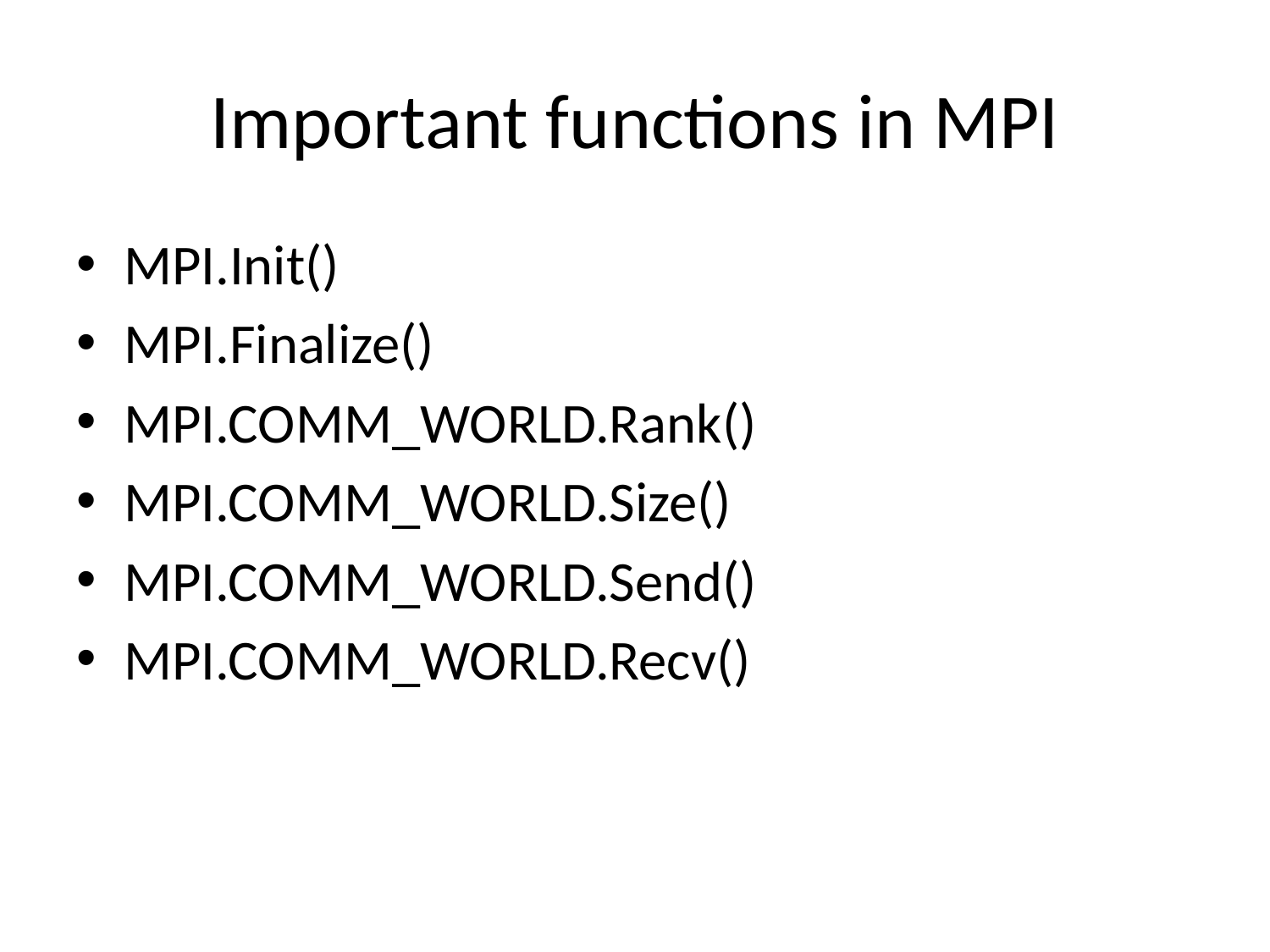

# Important functions in MPI
MPI.Init()
MPI.Finalize()
MPI.COMM_WORLD.Rank()
MPI.COMM_WORLD.Size()
MPI.COMM_WORLD.Send()
MPI.COMM_WORLD.Recv()